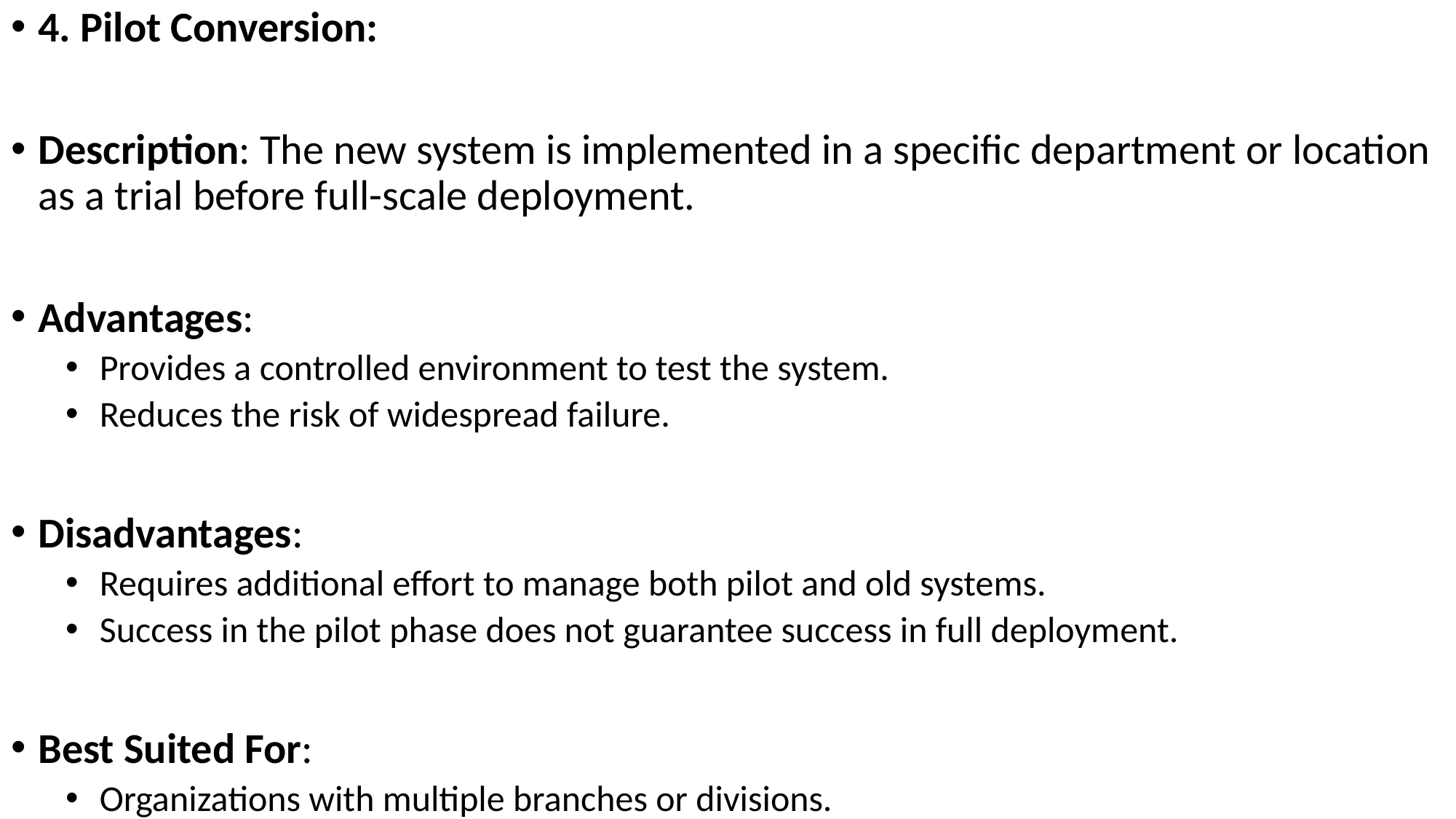

4. Pilot Conversion:

Description: The new system is implemented in a specific department or location as a trial before full-scale deployment.

Advantages:
Provides a controlled environment to test the system.
Reduces the risk of widespread failure.

Disadvantages:
Requires additional effort to manage both pilot and old systems.
Success in the pilot phase does not guarantee success in full deployment.

Best Suited For:
Organizations with multiple branches or divisions.